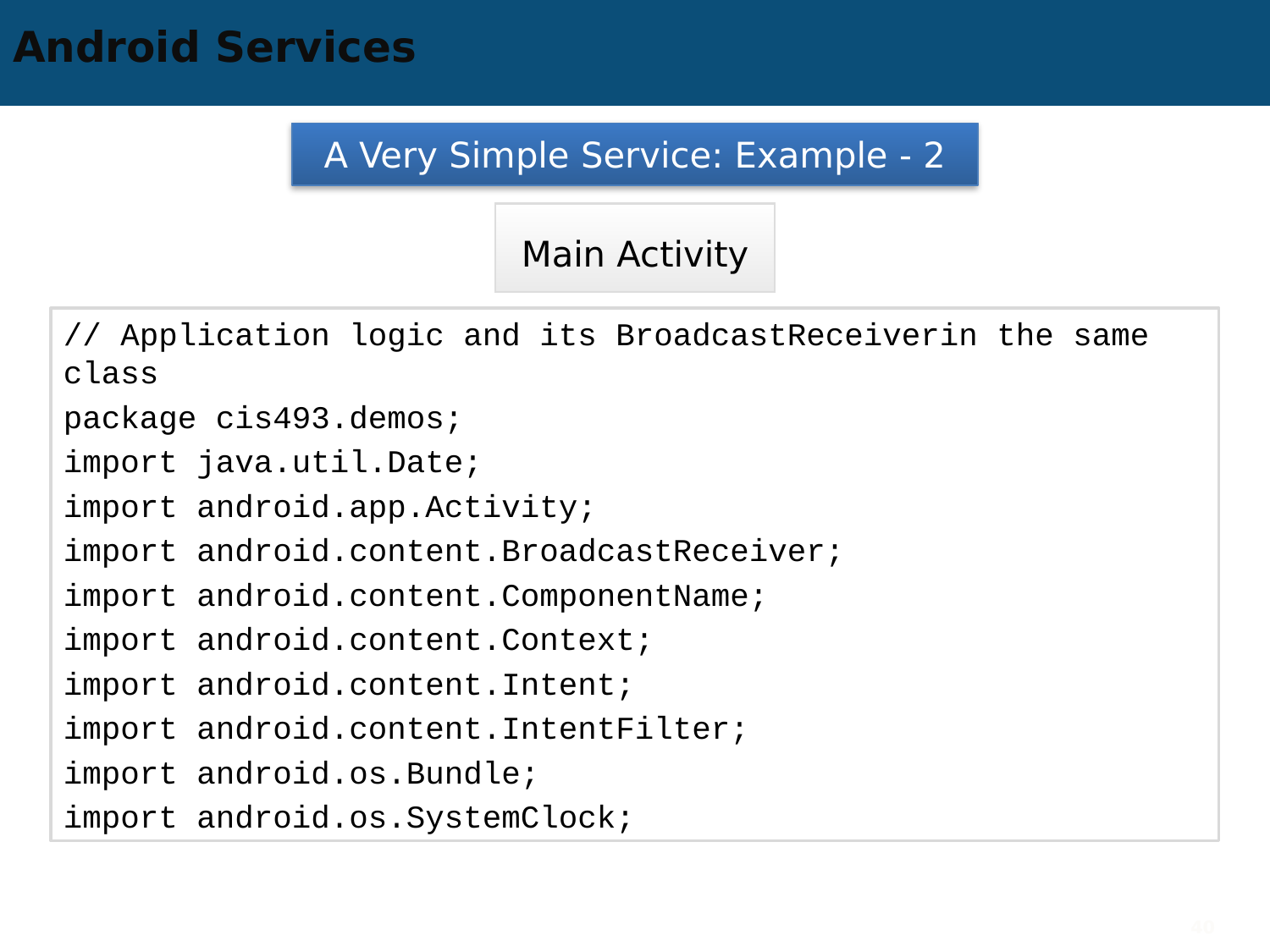

# Android Services
A Very Simple Service: Example - 2
Main Activity
// Application logic and its BroadcastReceiverin the same class
package cis493.demos;
import java.util.Date;
import android.app.Activity;
import android.content.BroadcastReceiver;
import android.content.ComponentName;
import android.content.Context;
import android.content.Intent;
import android.content.IntentFilter;
import android.os.Bundle;
import android.os.SystemClock;